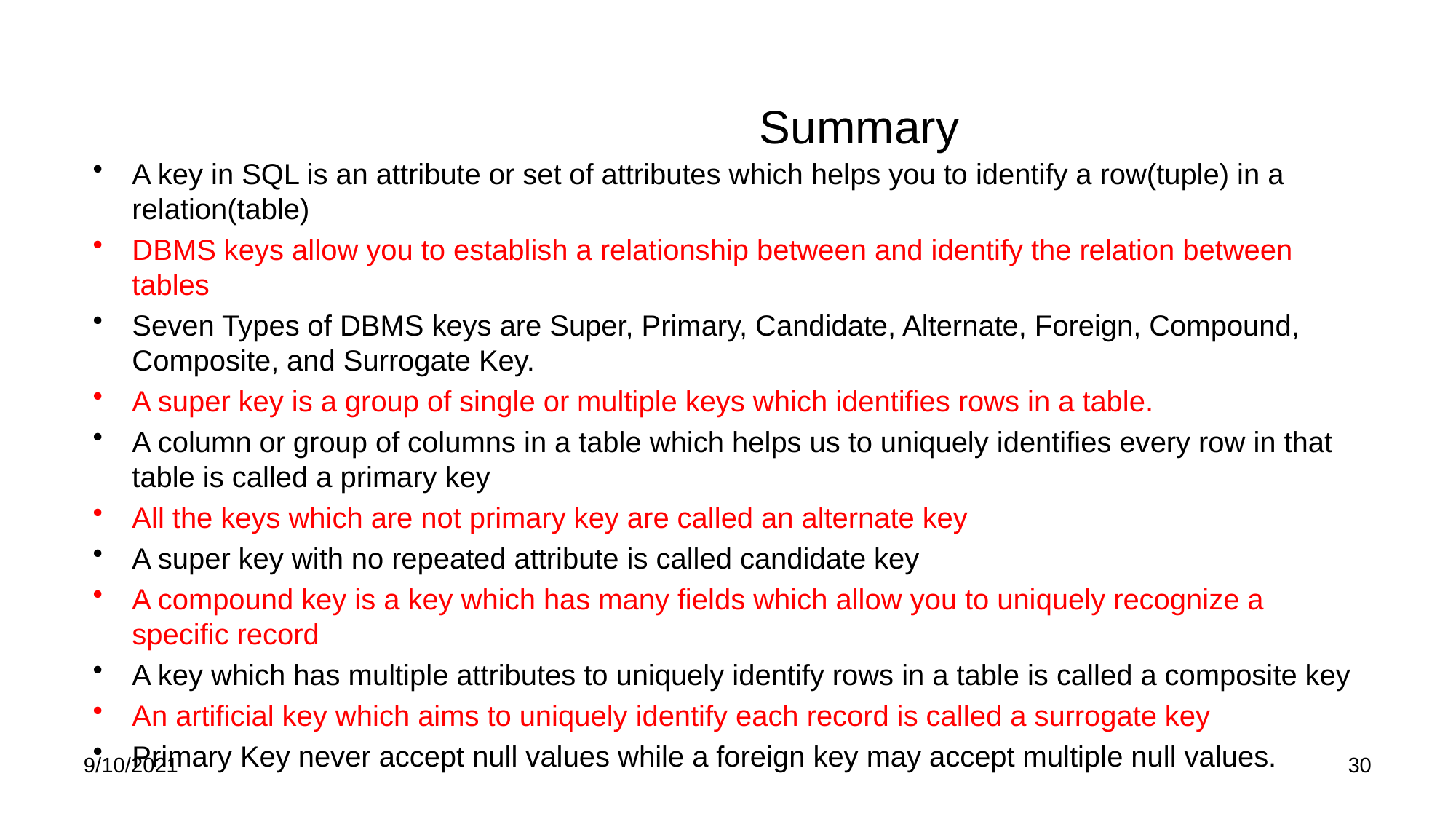

# Summary
A key in SQL is an attribute or set of attributes which helps you to identify a row(tuple) in a relation(table)
DBMS keys allow you to establish a relationship between and identify the relation between tables
Seven Types of DBMS keys are Super, Primary, Candidate, Alternate, Foreign, Compound, Composite, and Surrogate Key.
A super key is a group of single or multiple keys which identifies rows in a table.
A column or group of columns in a table which helps us to uniquely identifies every row in that table is called a primary key
All the keys which are not primary key are called an alternate key
A super key with no repeated attribute is called candidate key
A compound key is a key which has many fields which allow you to uniquely recognize a specific record
A key which has multiple attributes to uniquely identify rows in a table is called a composite key
An artificial key which aims to uniquely identify each record is called a surrogate key
Primary Key never accept null values while a foreign key may accept multiple null values.
9/10/2021
30